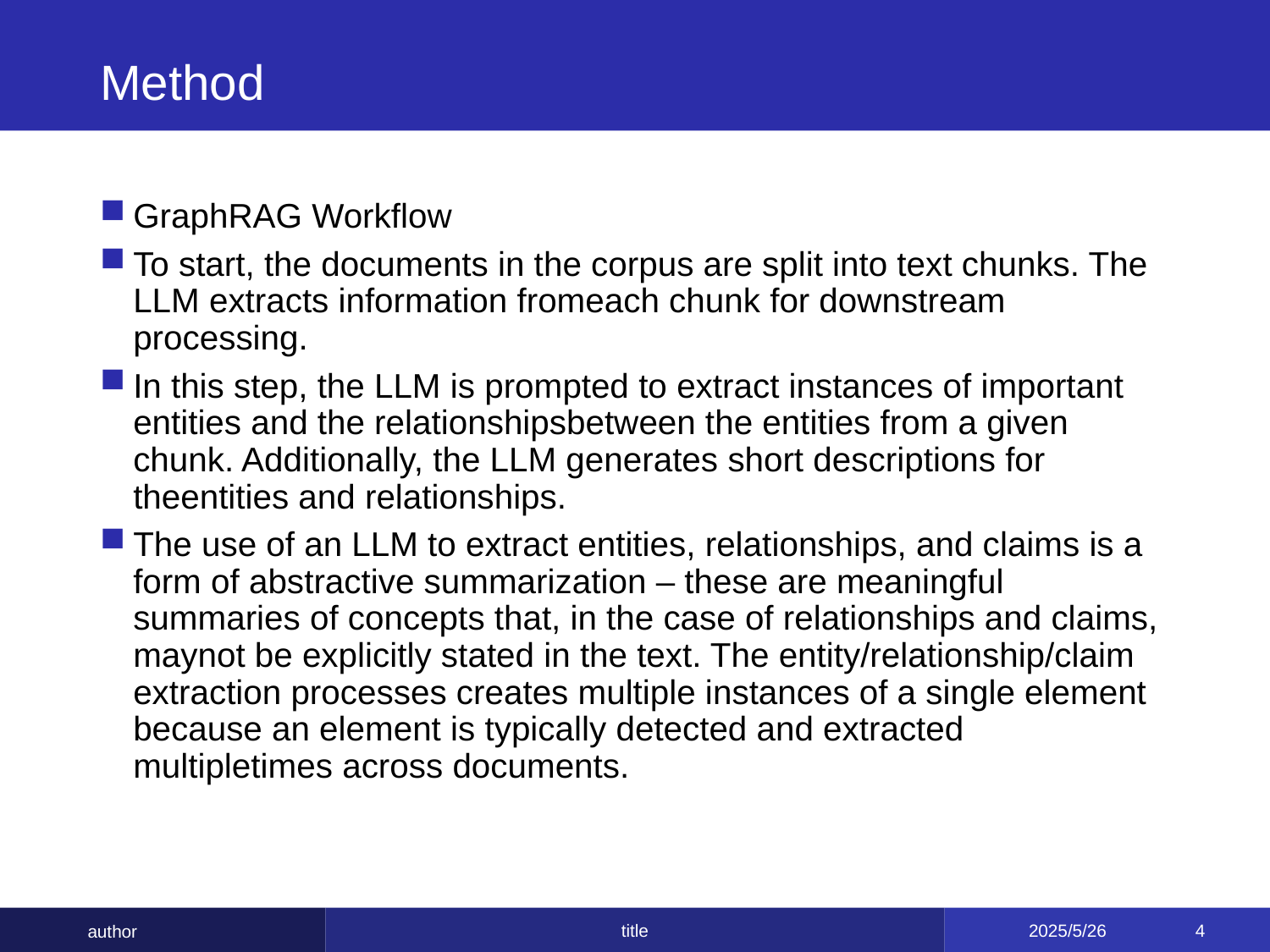

# Method
GraphRAG Workflow
To start, the documents in the corpus are split into text chunks. The LLM extracts information fromeach chunk for downstream processing.
In this step, the LLM is prompted to extract instances of important entities and the relationshipsbetween the entities from a given chunk. Additionally, the LLM generates short descriptions for theentities and relationships.
The use of an LLM to extract entities, relationships, and claims is a form of abstractive summarization – these are meaningful summaries of concepts that, in the case of relationships and claims, maynot be explicitly stated in the text. The entity/relationship/claim extraction processes creates multiple instances of a single element because an element is typically detected and extracted multipletimes across documents.